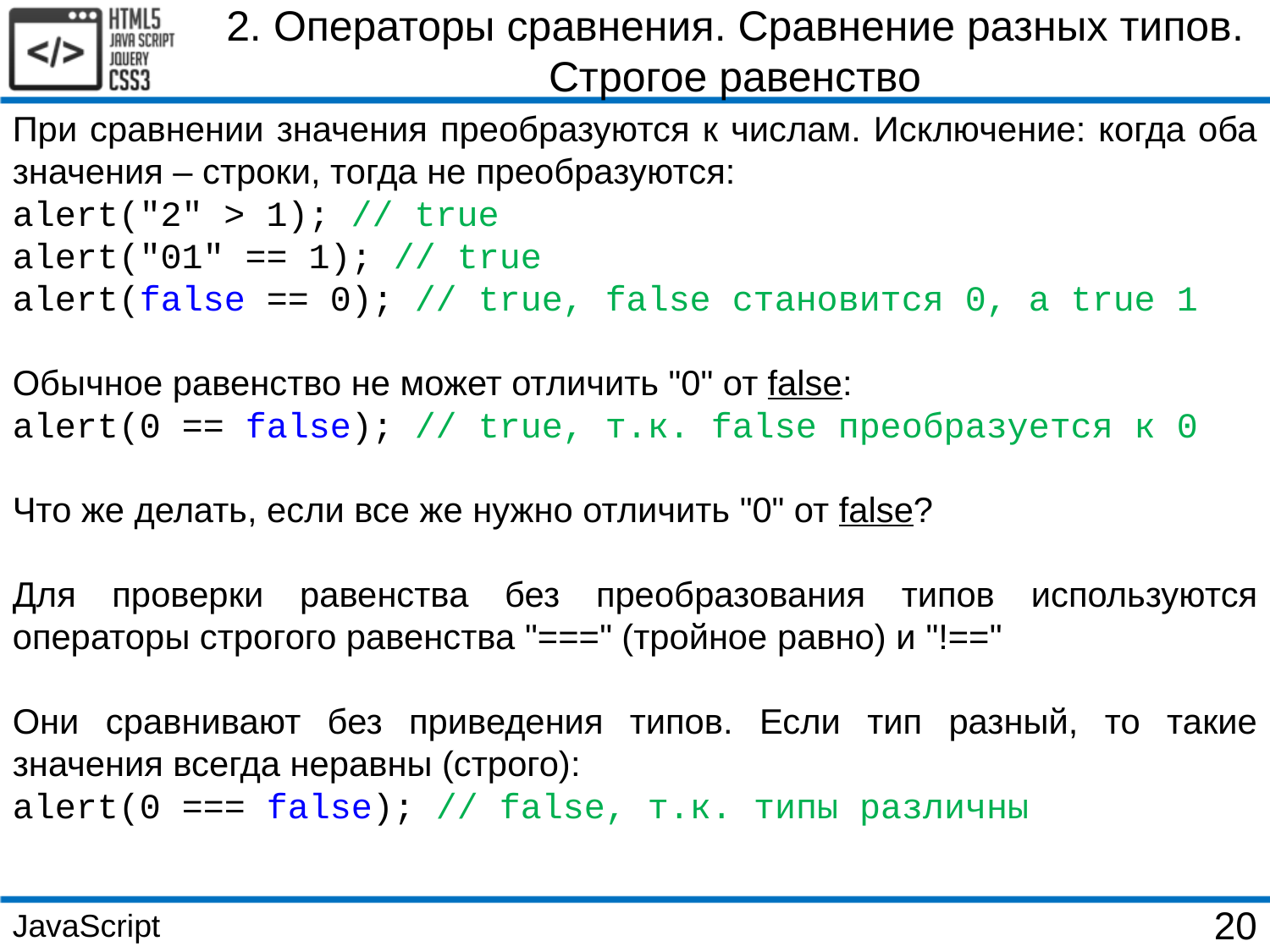

2. Операторы сравнения. Сравнение разных типов. Строгое равенство
При сравнении значения преобразуются к числам. Исключение: когда оба значения – строки, тогда не преобразуются:
alert("2" > 1); // true
alert("01" == 1); // true
alert(false == 0); // true, false становится 0, а true 1

Обычное равенство не может отличить "0" от false:
alert(0 == false); // true, т.к. false преобразуется к 0

Что же делать, если все же нужно отличить "0" от false?

Для проверки равенства без преобразования типов используются операторы строгого равенства "===" (тройное равно) и "!=="

Они сравнивают без приведения типов. Если тип разный, то такие значения всегда неравны (строго):
alert(0 === false); // false, т.к. типы различны
JavaScript
20